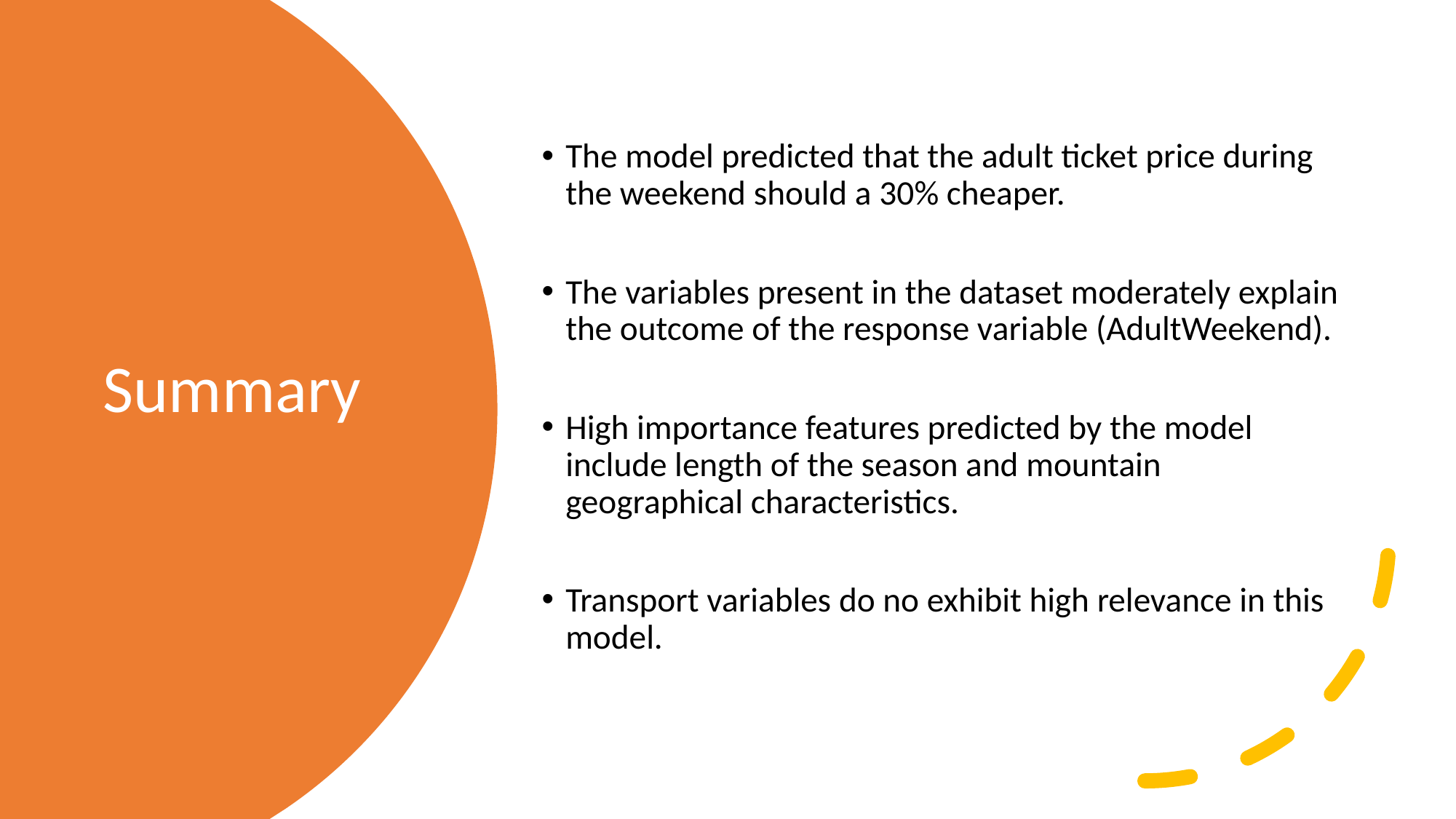

The model predicted that the adult ticket price during the weekend should a 30% cheaper.

The variables present in the dataset moderately explain the outcome of the response variable (AdultWeekend).

High importance features predicted by the model include length of the season and mountain geographical characteristics.

Transport variables do no exhibit high relevance in this model.

# Summary